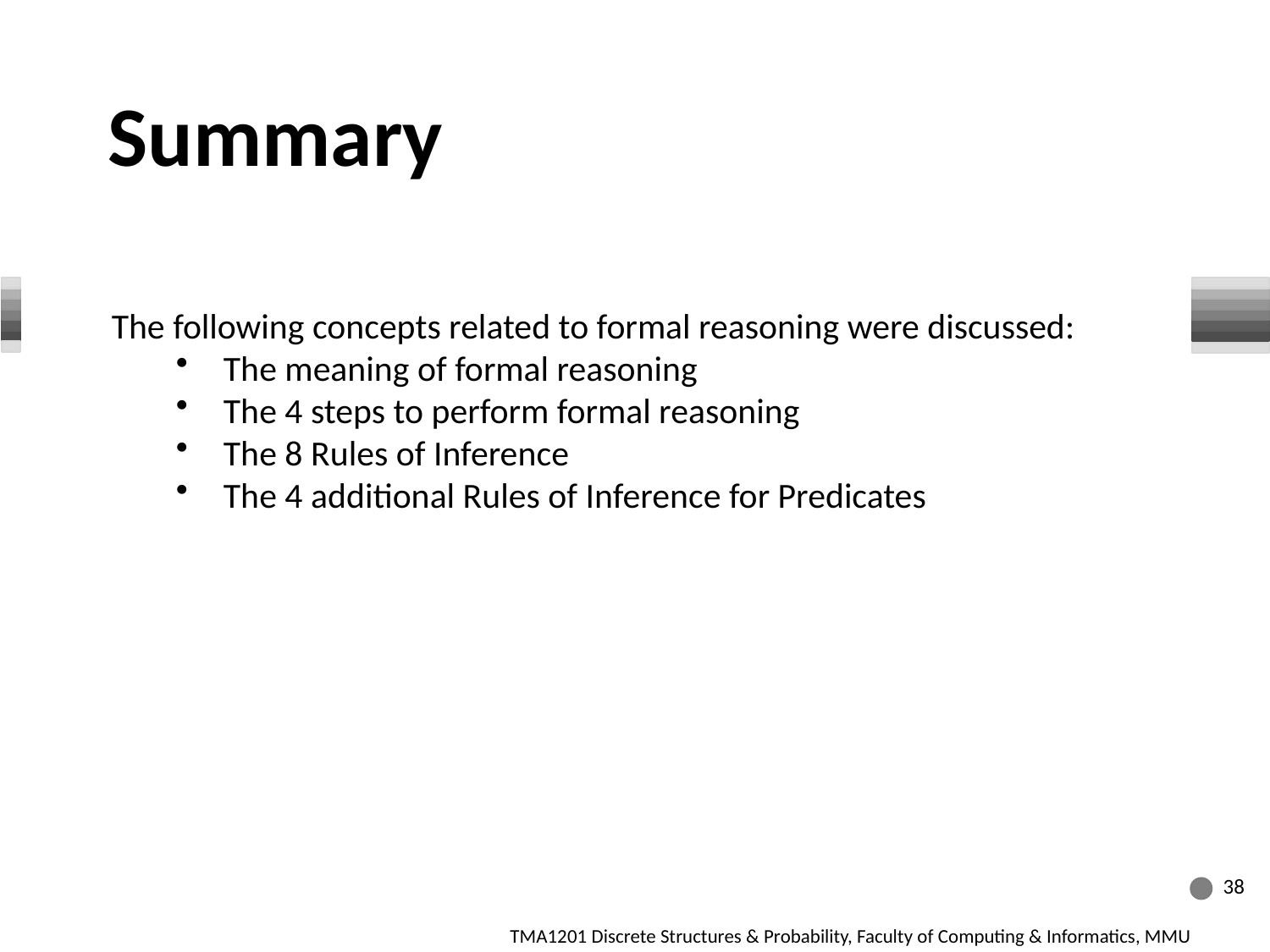

Summary
The following concepts related to formal reasoning were discussed:
The meaning of formal reasoning
The 4 steps to perform formal reasoning
The 8 Rules of Inference
The 4 additional Rules of Inference for Predicates
38
TMA1201 Discrete Structures & Probability, Faculty of Computing & Informatics, MMU